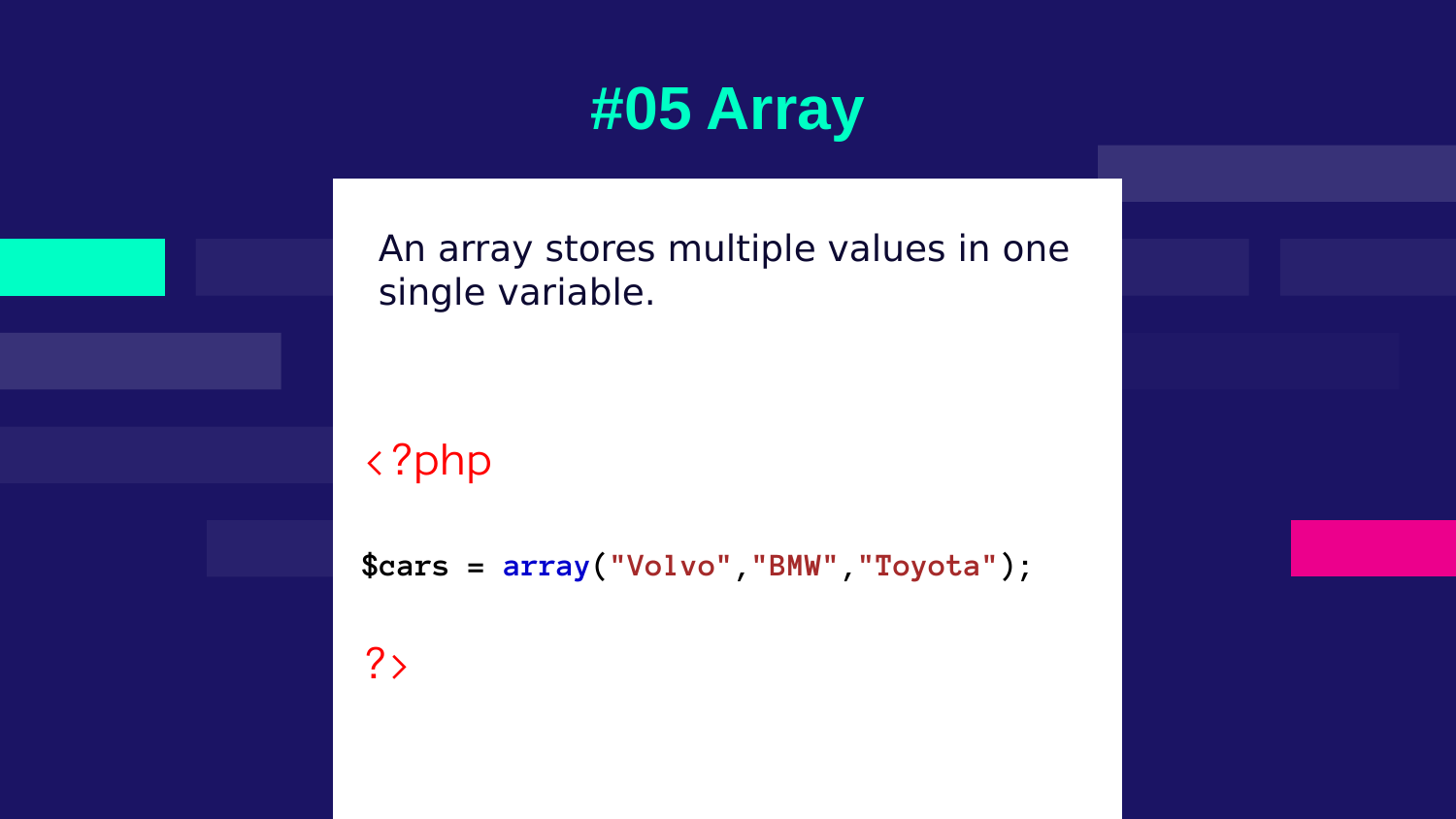

# #05 Array
An array stores multiple values in one single variable.
<?php

$cars = array("Volvo","BMW","Toyota");

?>